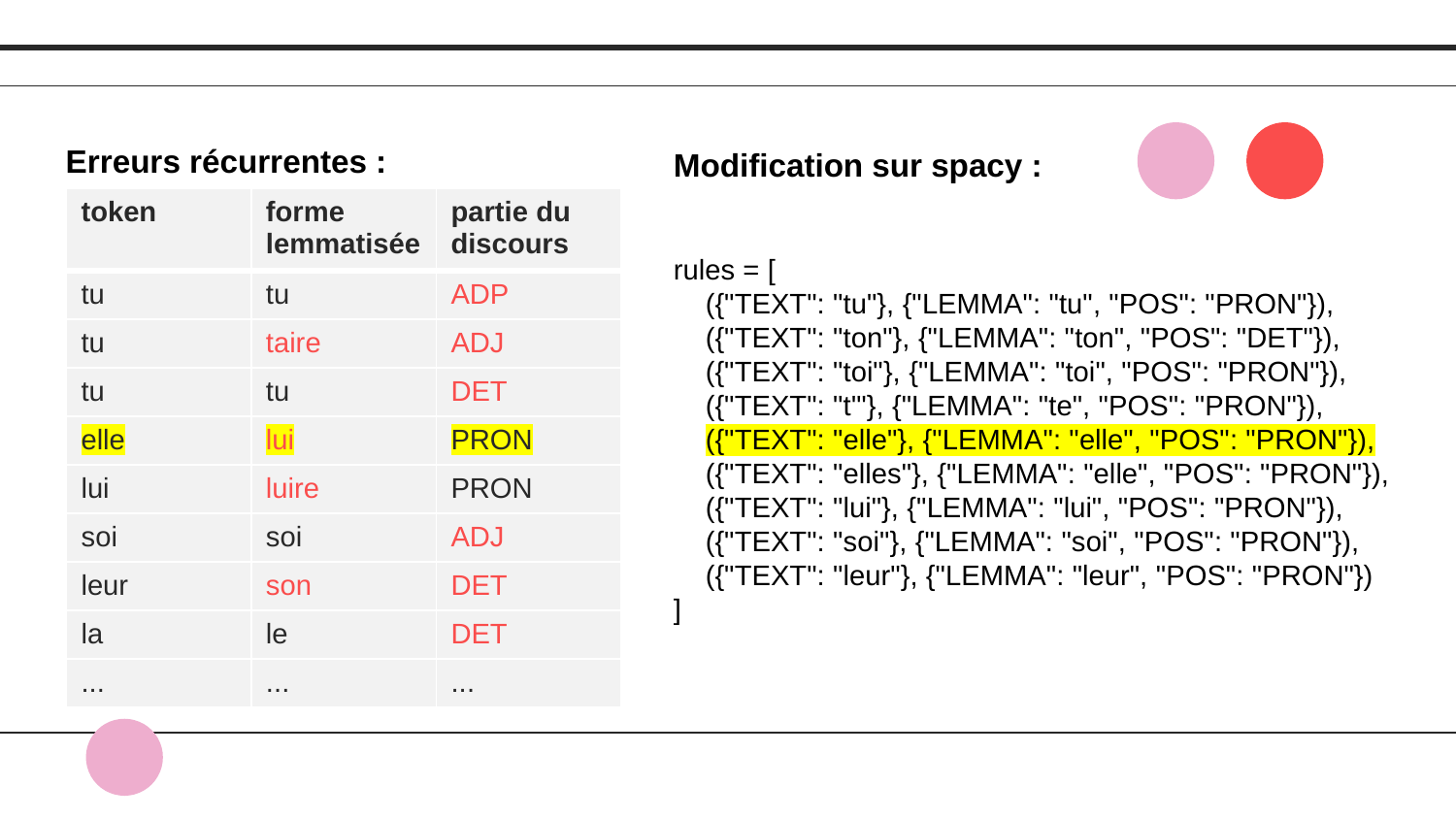

Erreurs récurrentes :
Modification sur spacy :

rules = [
    ({"TEXT": "tu"}, {"LEMMA": "tu", "POS": "PRON"}),
    ({"TEXT": "ton"}, {"LEMMA": "ton", "POS": "DET"}),
    ({"TEXT": "toi"}, {"LEMMA": "toi", "POS": "PRON"}),
    ({"TEXT": "t'"}, {"LEMMA": "te", "POS": "PRON"}),
    ({"TEXT": "elle"}, {"LEMMA": "elle", "POS": "PRON"}),
    ({"TEXT": "elles"}, {"LEMMA": "elle", "POS": "PRON"}),
    ({"TEXT": "lui"}, {"LEMMA": "lui", "POS": "PRON"}),
    ({"TEXT": "soi"}, {"LEMMA": "soi", "POS": "PRON"}),
    ({"TEXT": "leur"}, {"LEMMA": "leur", "POS": "PRON"})
]

| token | forme lemmatisée | partie du discours |
| --- | --- | --- |
| tu | tu | ADP |
| tu | taire | ADJ |
| tu | tu | DET |
| elle | lui | PRON |
| lui | luire | PRON |
| soi | soi | ADJ |
| leur | son | DET |
| la | le | DET |
| ... | ... | ... |